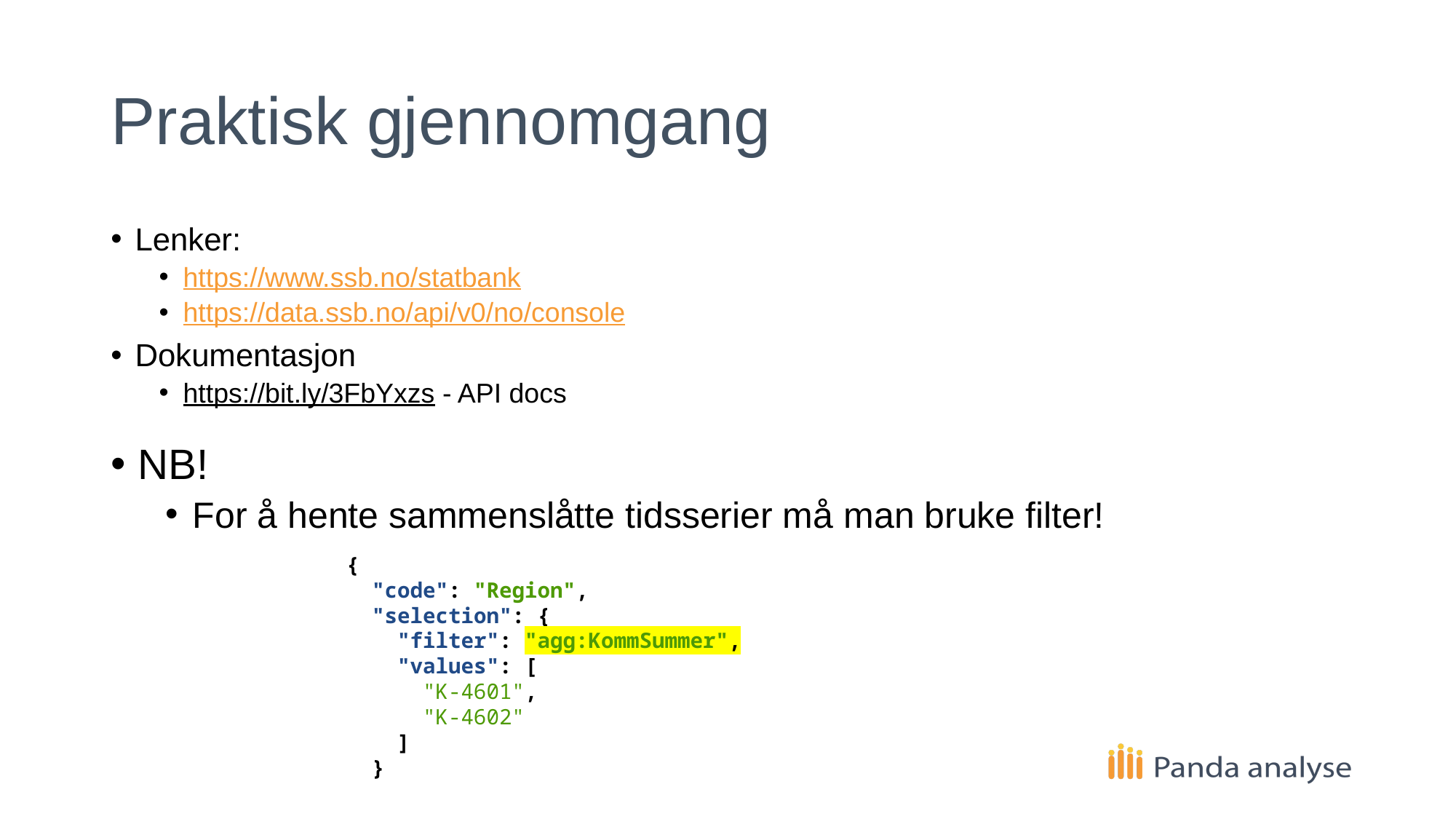

# Praktisk gjennomgang
Lenker:
https://www.ssb.no/statbank
https://data.ssb.no/api/v0/no/console
Dokumentasjon
https://bit.ly/3FbYxzs - API docs

NB!
For å hente sammenslåtte tidsserier må man bruke filter!

{
  "code": "Region",
  "selection": {
    "filter": "agg:KommSummer",
    "values": [
      "K-4601",
      "K-4602"
    ]
  }